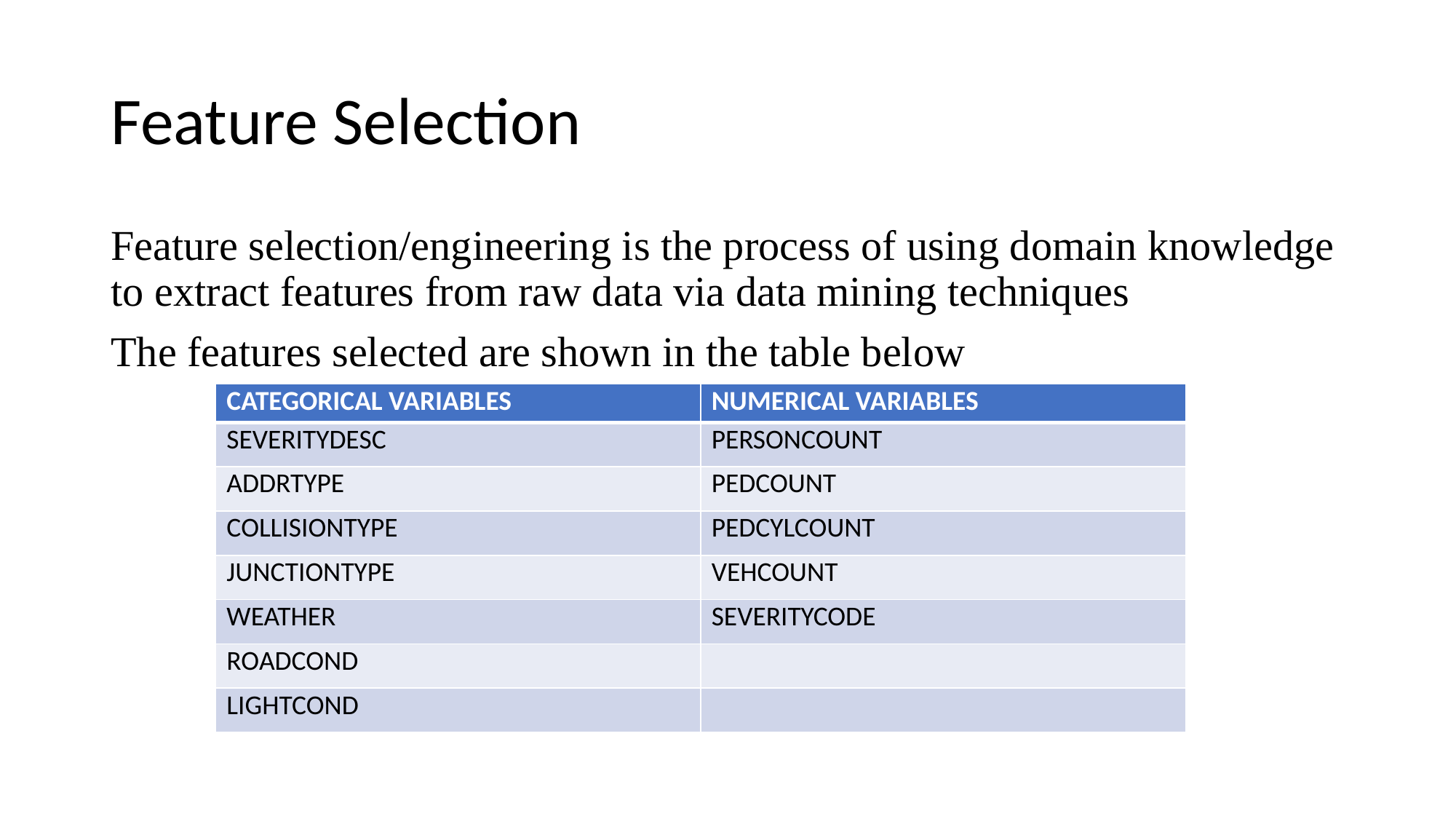

# Feature Selection
Feature selection/engineering is the process of using domain knowledge to extract features from raw data via data mining techniques
The features selected are shown in the table below

| CATEGORICAL VARIABLES | NUMERICAL VARIABLES |
| --- | --- |
| SEVERITYDESC | PERSONCOUNT |
| ADDRTYPE | PEDCOUNT |
| COLLISIONTYPE | PEDCYLCOUNT |
| JUNCTIONTYPE | VEHCOUNT |
| WEATHER | SEVERITYCODE |
| ROADCOND |  |
| LIGHTCOND |  |